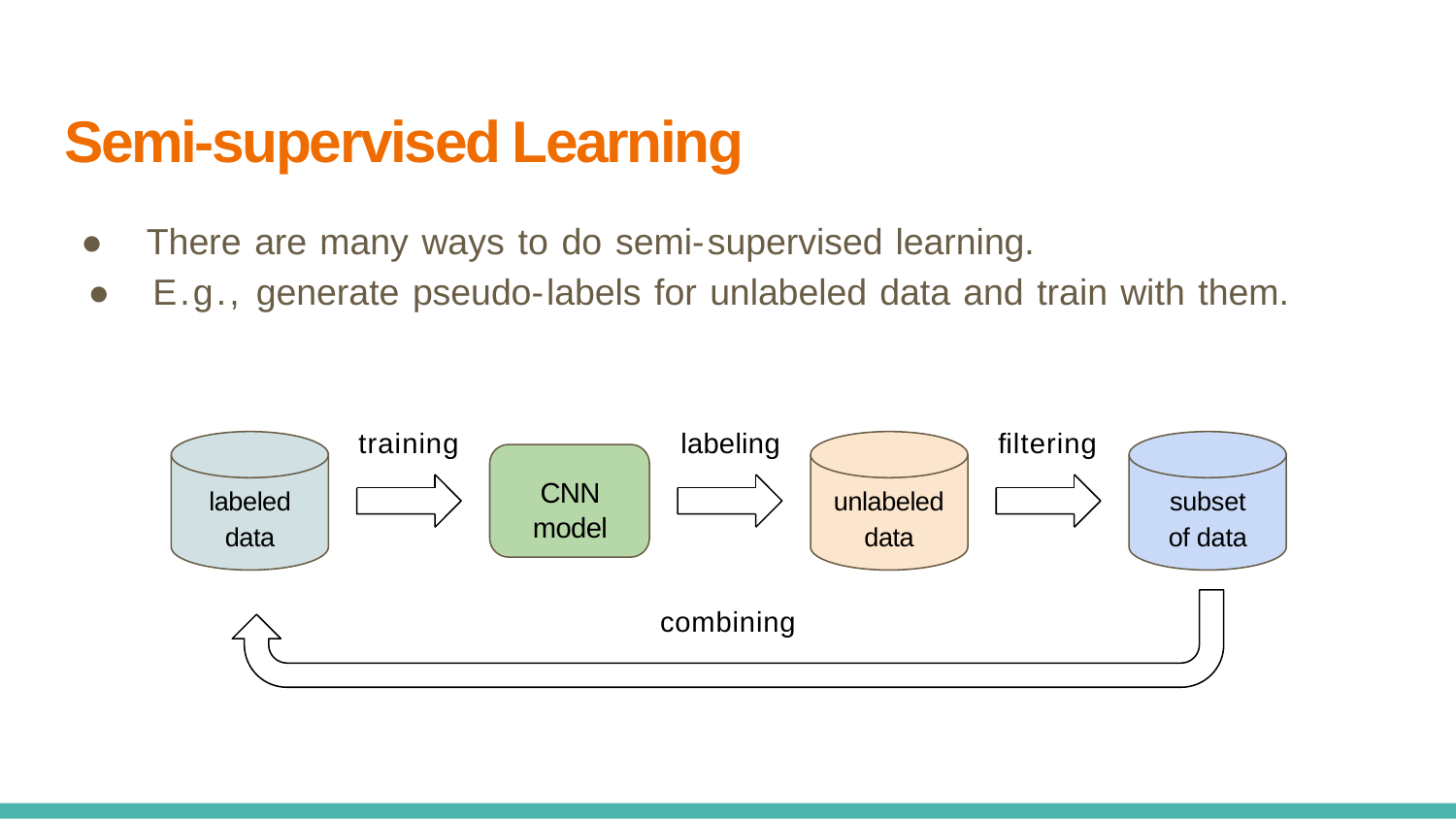

Semi-supervised Learning

●   There are many ways to do semi-supervised learning.
●   E.g., generate pseudo-labels for unlabeled data and train with them.

labeling

ﬁltering

training

unlabeled data

CNN  model

labeled data

subset of data

combining